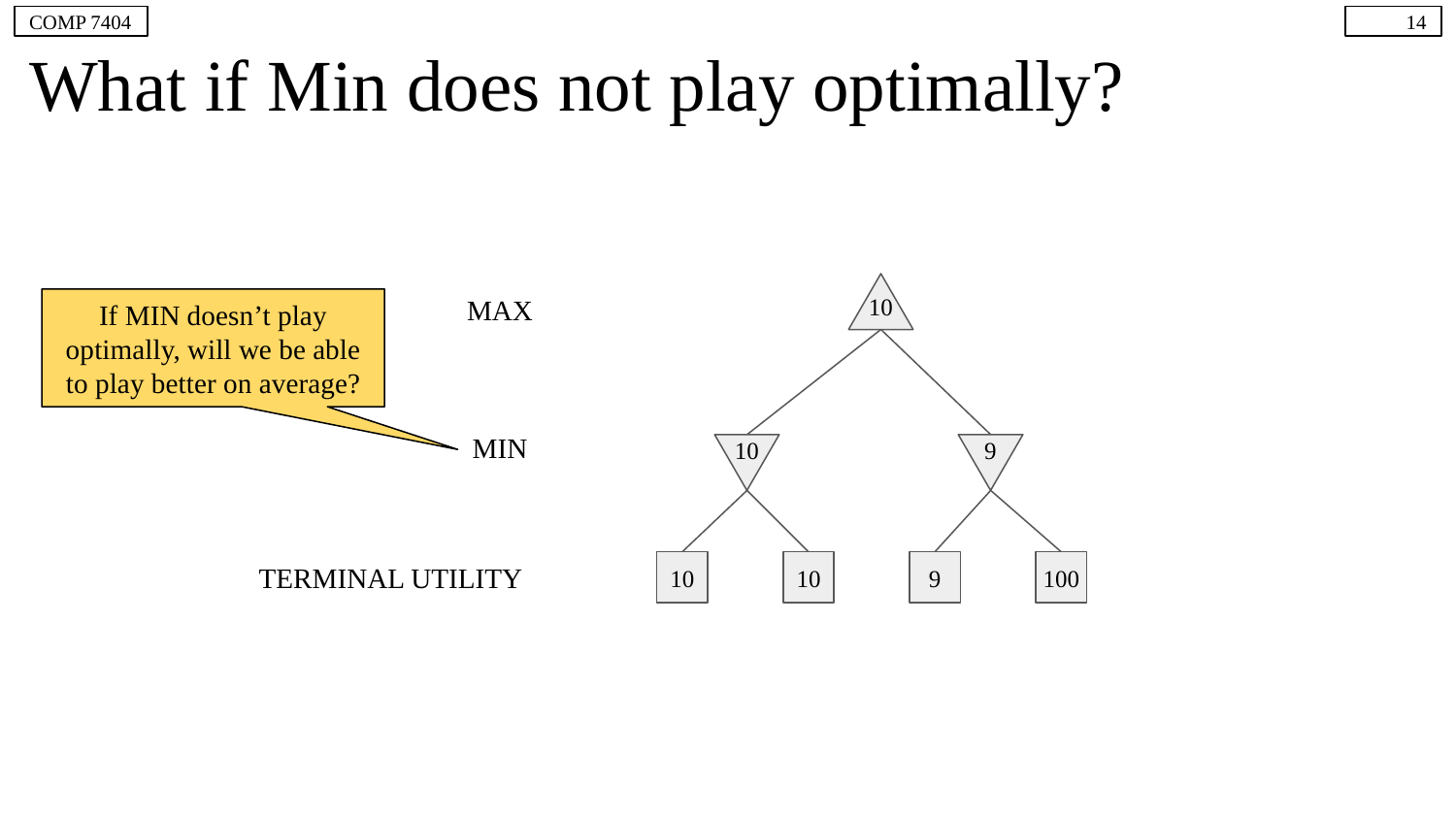

COMP 7404
14
# What if Min does not play optimally?

MAX
10
If MIN doesn’t play optimally, will we be able to play better on average?
MIN
10
9

TERMINAL UTILITY
10
10
9
100